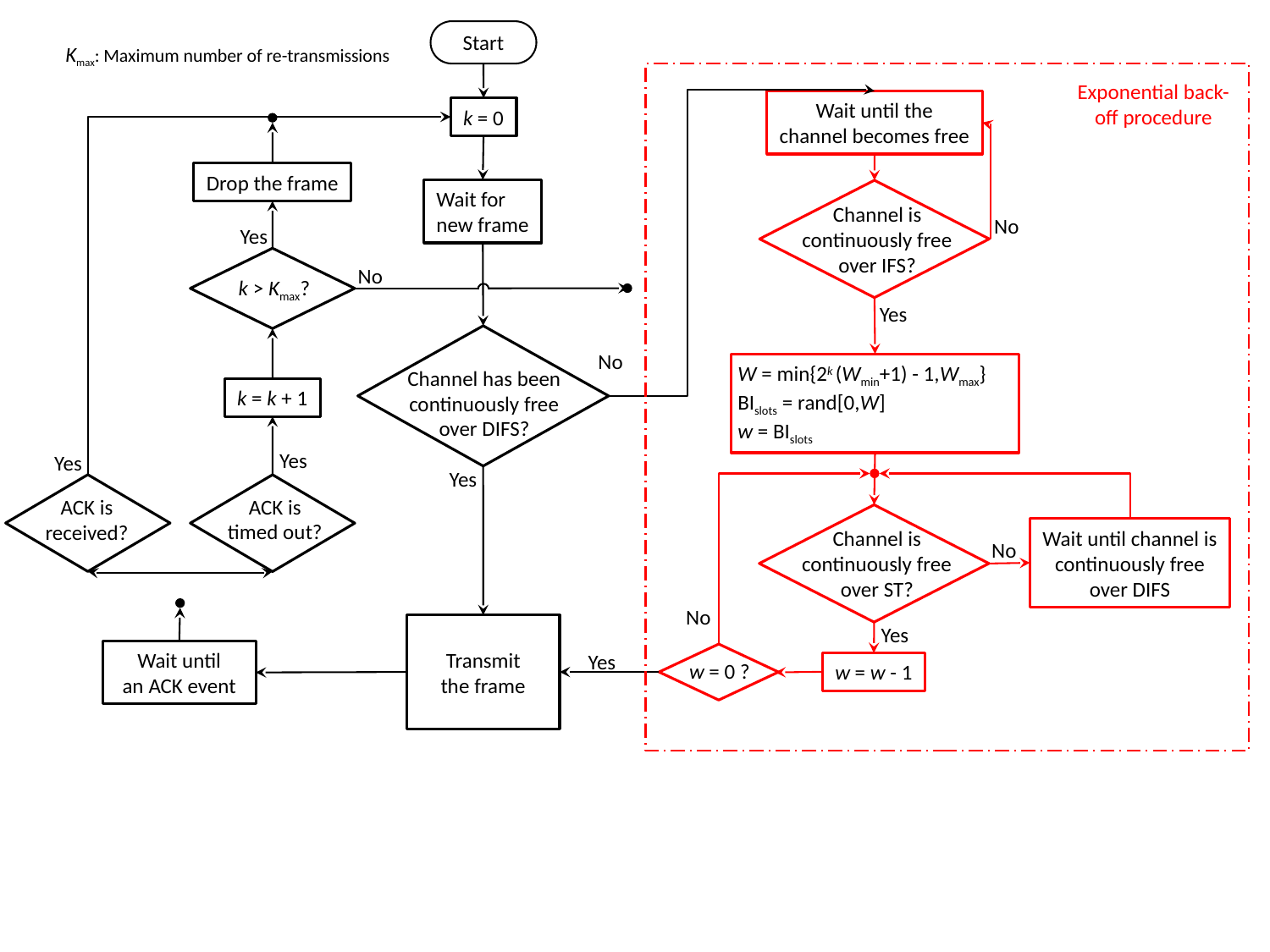

Start
Kmax: Maximum number of re-transmissions

Exponential back-off procedure
Wait until the
channel becomes free
k = 0

Drop the frame
Wait for
new frame

Channel is
continuously free
over IFS?
No
Yes

No
k > Kmax?

Yes

No
W = min{2k (Wmin+1) - 1,Wmax}
BIslots = rand[0,W]
w = BIslots
Channel has been
continuously free
over DIFS?
k = k + 1
Yes
Yes
Yes

ACK is
timed out?
ACK is
received?

Wait until channel is
continuously free
over DIFS
Channel is
continuously free
over ST?
No
No

Transmit
the frame

Yes
Wait until
an ACK event
Yes

w = 0 ?
w = w - 1